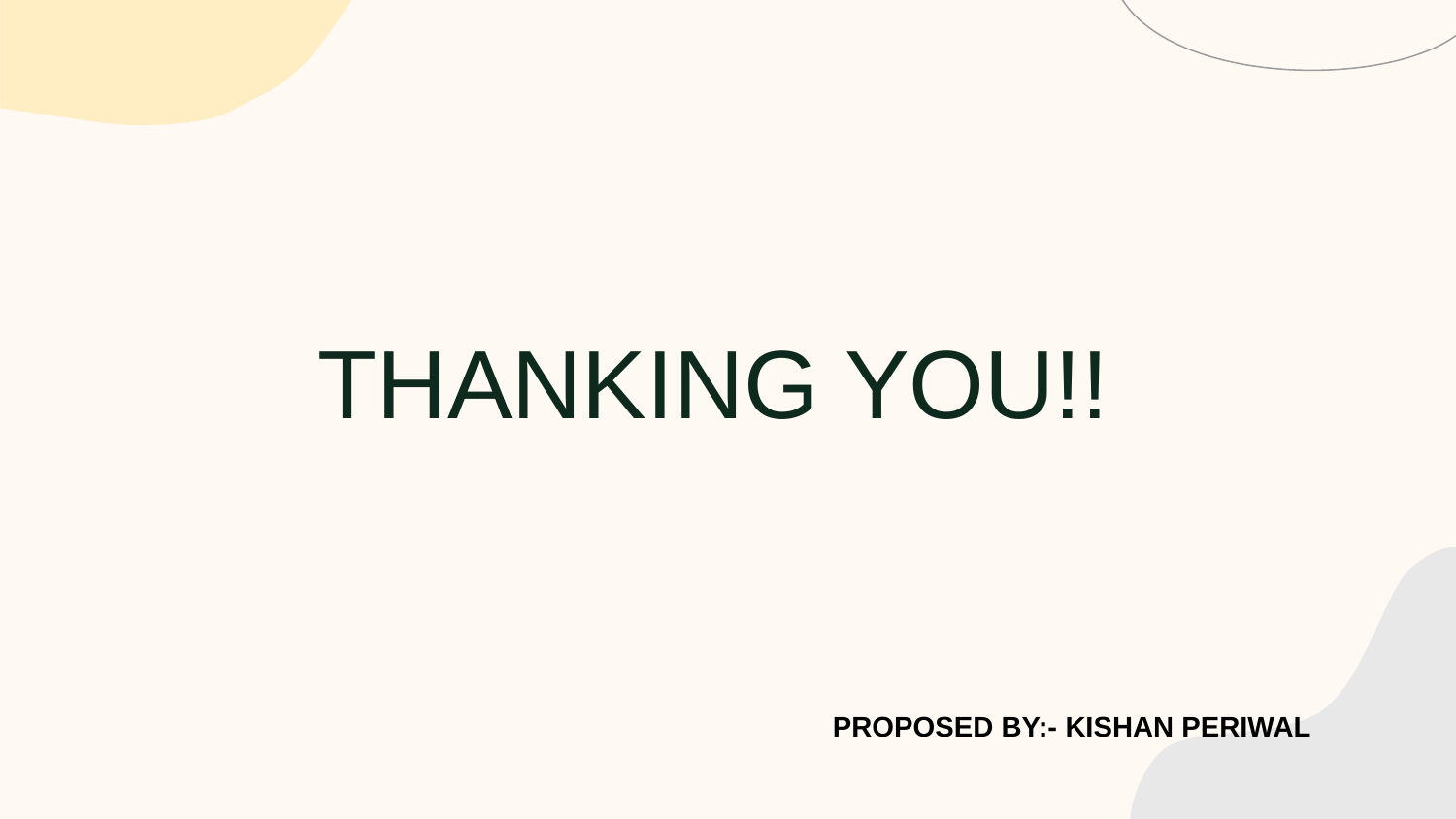

# THANKING YOU!!
PROPOSED BY:- KISHAN PERIWAL